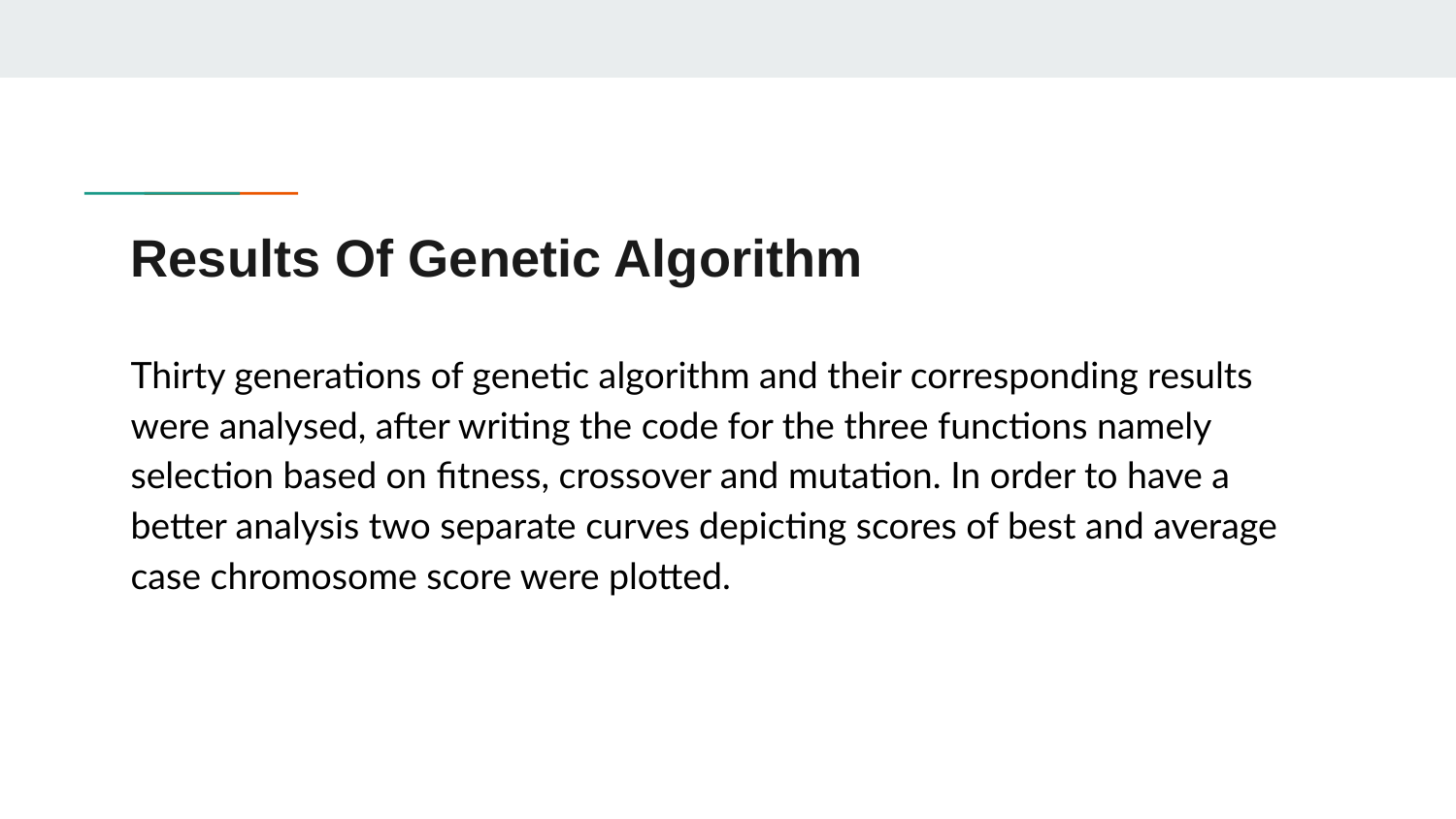

# Results Of Genetic Algorithm
Thirty generations of genetic algorithm and their corresponding results were analysed, after writing the code for the three functions namely selection based on fitness, crossover and mutation. In order to have a better analysis two separate curves depicting scores of best and average case chromosome score were plotted.